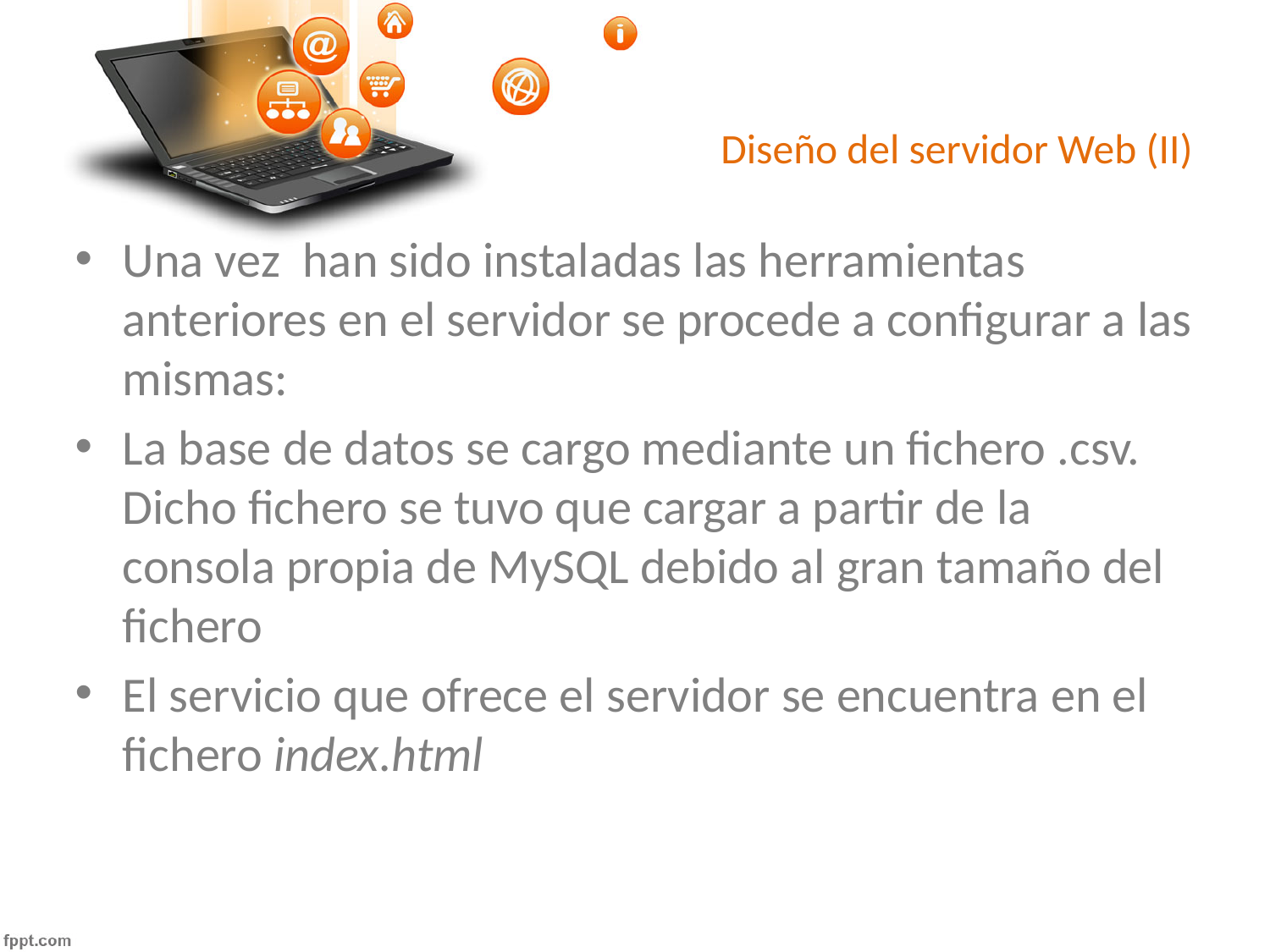

# Diseño del servidor Web (II)
Una vez  han sido instaladas las herramientas anteriores en el servidor se procede a configurar a las mismas:
La base de datos se cargo mediante un fichero .csv. Dicho fichero se tuvo que cargar a partir de la consola propia de MySQL debido al gran tamaño del fichero
El servicio que ofrece el servidor se encuentra en el fichero index.html